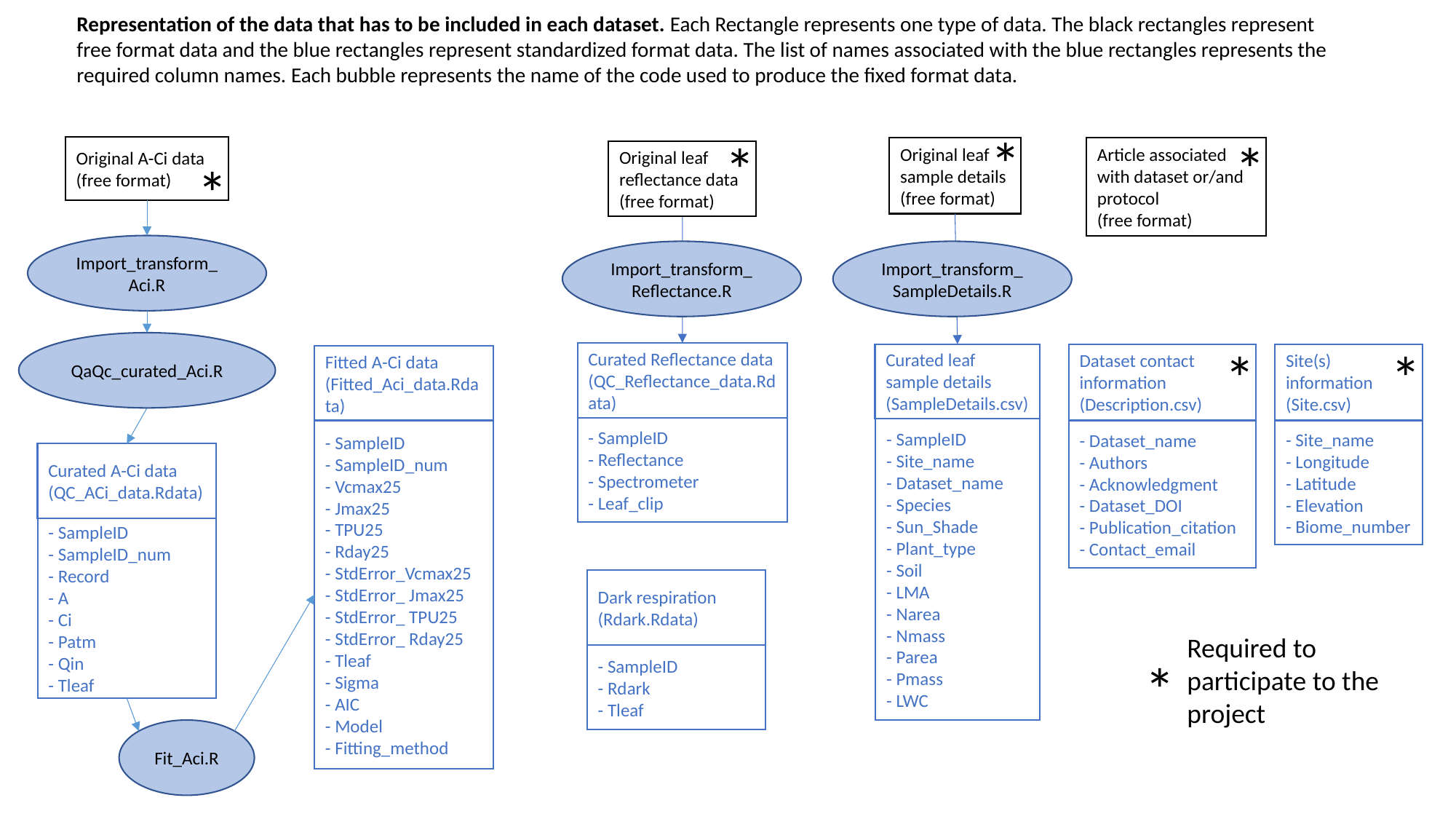

Representation of the data that has to be included in each dataset. Each Rectangle represents one type of data. The black rectangles represent free format data and the blue rectangles represent standardized format data. The list of names associated with the blue rectangles represents the required column names. Each bubble represents the name of the code used to produce the fixed format data.
*
*
*
Original A-Ci data
(free format)
Article associated with dataset or/and protocol
(free format)
Original leaf sample details (free format)
Original leaf reflectance data (free format)
*
Import_transform_Aci.R
Import_transform_Reflectance.R
Import_transform_SampleDetails.R
QaQc_curated_Aci.R
*
*
Curated Reflectance data
(QC_Reflectance_data.Rdata)
Curated leaf sample details
(SampleDetails.csv)
Dataset contact information (Description.csv)
Site(s) information
(Site.csv)
Fitted A-Ci data
(Fitted_Aci_data.Rdata)
- SampleID
- Reflectance
- Spectrometer
- Leaf_clip
- SampleID
- Site_name
- Dataset_name
- Species
- Sun_Shade
- Plant_type
- Soil
- LMA
- Narea
- Nmass
- Parea
- Pmass
- LWC
- Site_name
- Longitude
- Latitude
- Elevation
- Biome_number
- SampleID
- SampleID_num
- Vcmax25
- Jmax25
- TPU25
- Rday25
- StdError_Vcmax25
- StdError_ Jmax25
- StdError_ TPU25
- StdError_ Rday25
- Tleaf
- Sigma
- AIC
- Model
- Fitting_method
- Dataset_name
- Authors
- Acknowledgment
- Dataset_DOI
- Publication_citation
- Contact_email
Curated A-Ci data
(QC_ACi_data.Rdata)
- SampleID
- SampleID_num
- Record
- A
- Ci
- Patm
- Qin
- Tleaf
Dark respiration
(Rdark.Rdata)
Required to participate to the project
- SampleID
- Rdark
- Tleaf
*
Fit_Aci.R